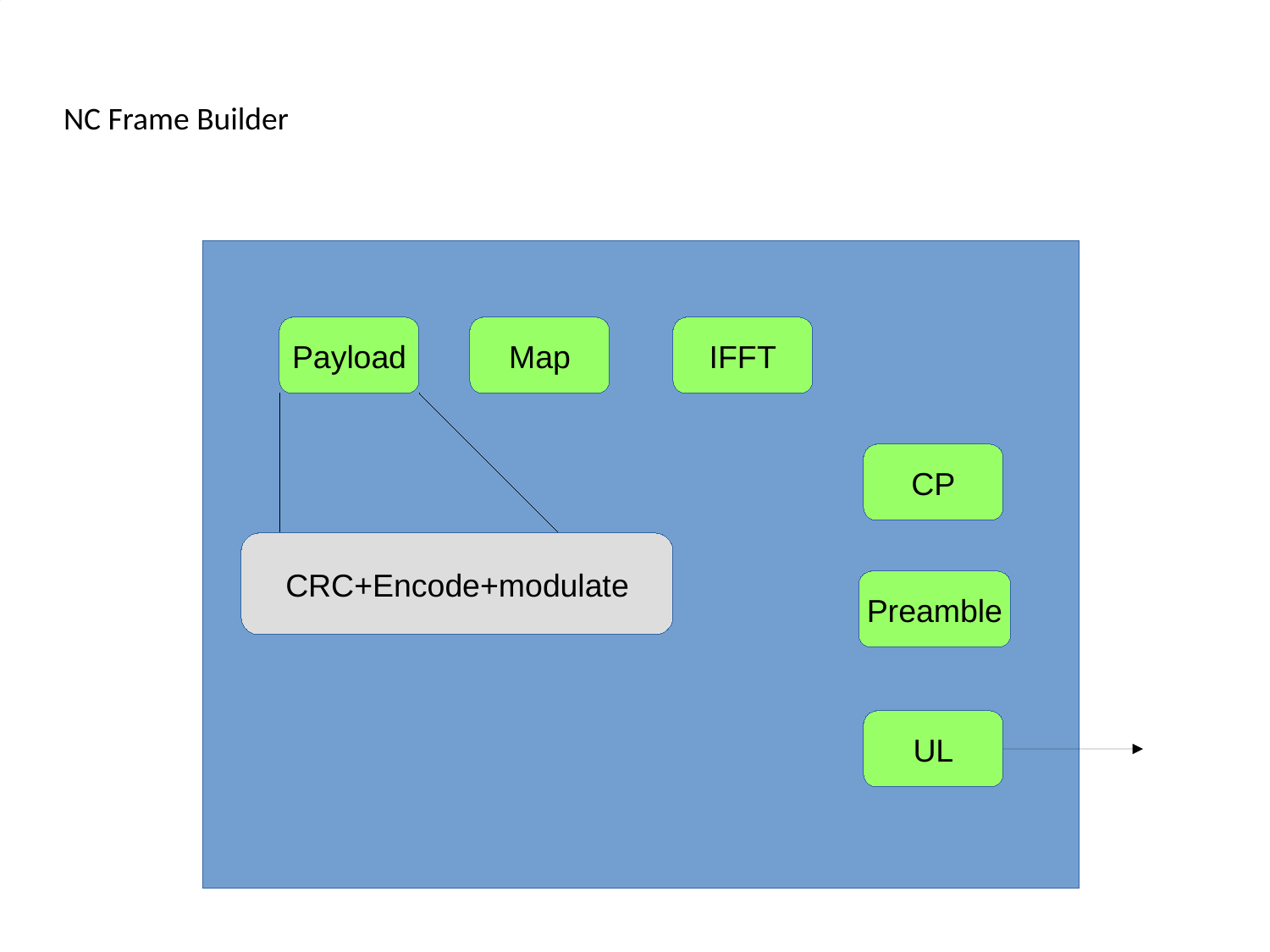

NC Frame Builder

Payload
Map
IFFT

CP
CRC+Encode+modulate
Preamble
UL